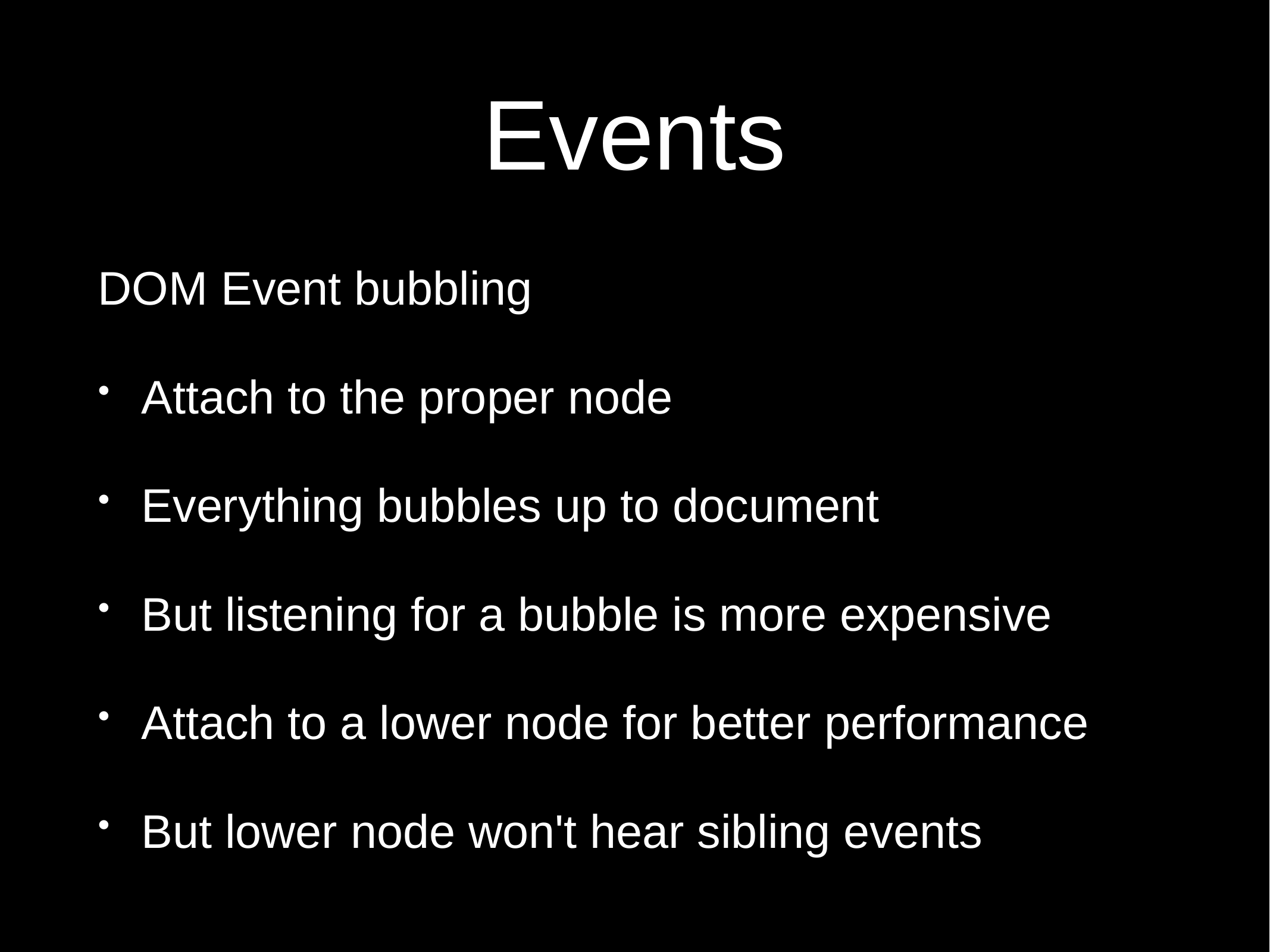

# Events
DOM Event bubbling
Attach to the proper node
Everything bubbles up to document
But listening for a bubble is more expensive
Attach to a lower node for better performance
But lower node won't hear sibling events